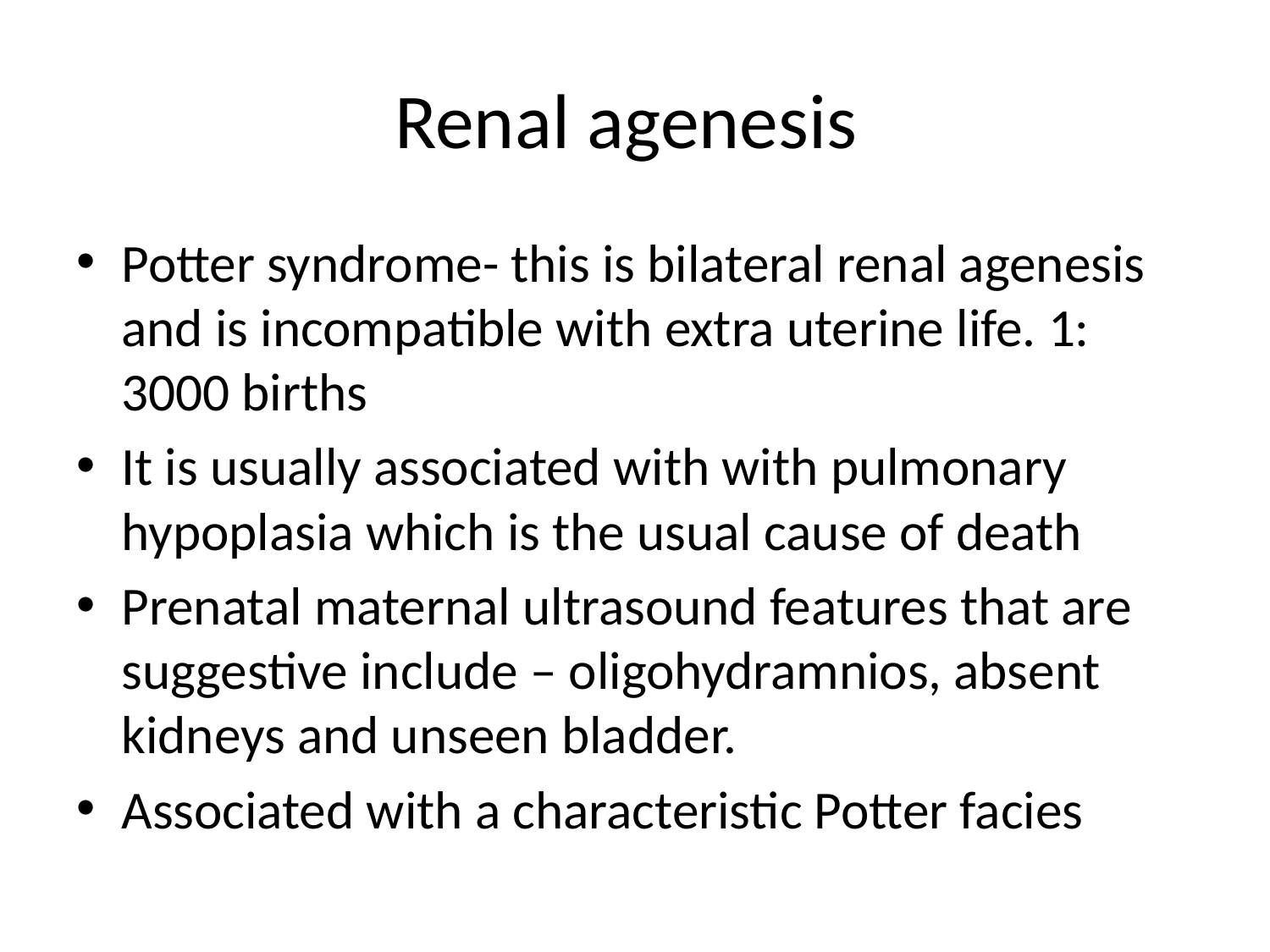

# Renal agenesis
Potter syndrome- this is bilateral renal agenesis and is incompatible with extra uterine life. 1: 3000 births
It is usually associated with with pulmonary hypoplasia which is the usual cause of death
Prenatal maternal ultrasound features that are suggestive include – oligohydramnios, absent kidneys and unseen bladder.
Associated with a characteristic Potter facies